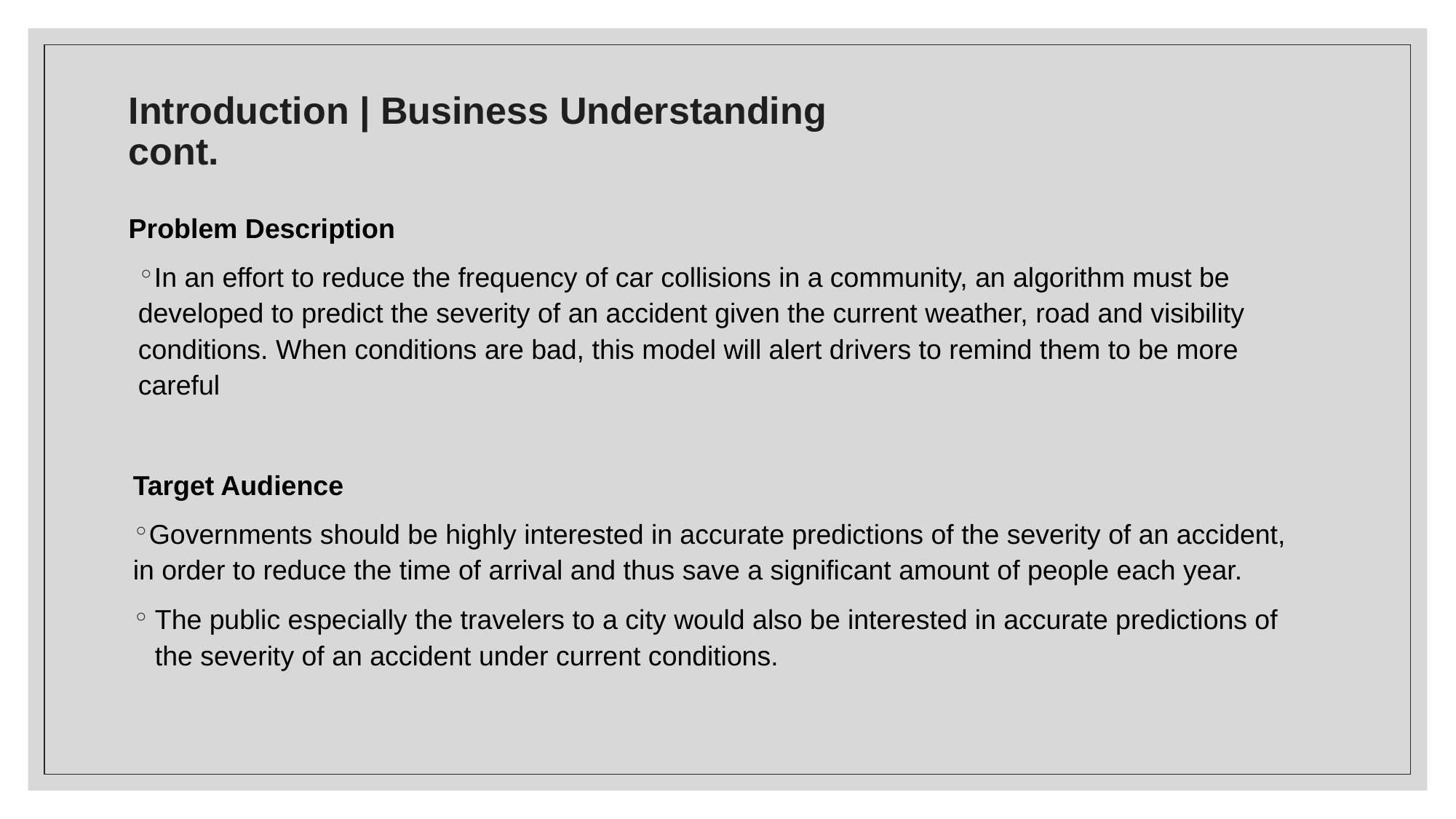

Introduction | Business Understanding                                         cont.
Problem Description

In an effort to reduce the frequency of car collisions in a community, an algorithm must be developed to predict the severity of an accident given the current weather, road and visibility conditions. When conditions are bad, this model will alert drivers to remind them to be more careful

Target Audience
Governments should be highly interested in accurate predictions of the severity of an accident, in order to reduce the time of arrival and thus save a significant amount of people each year.
The public especially the travelers to a city would also be interested in accurate predictions of the severity of an accident under current conditions.